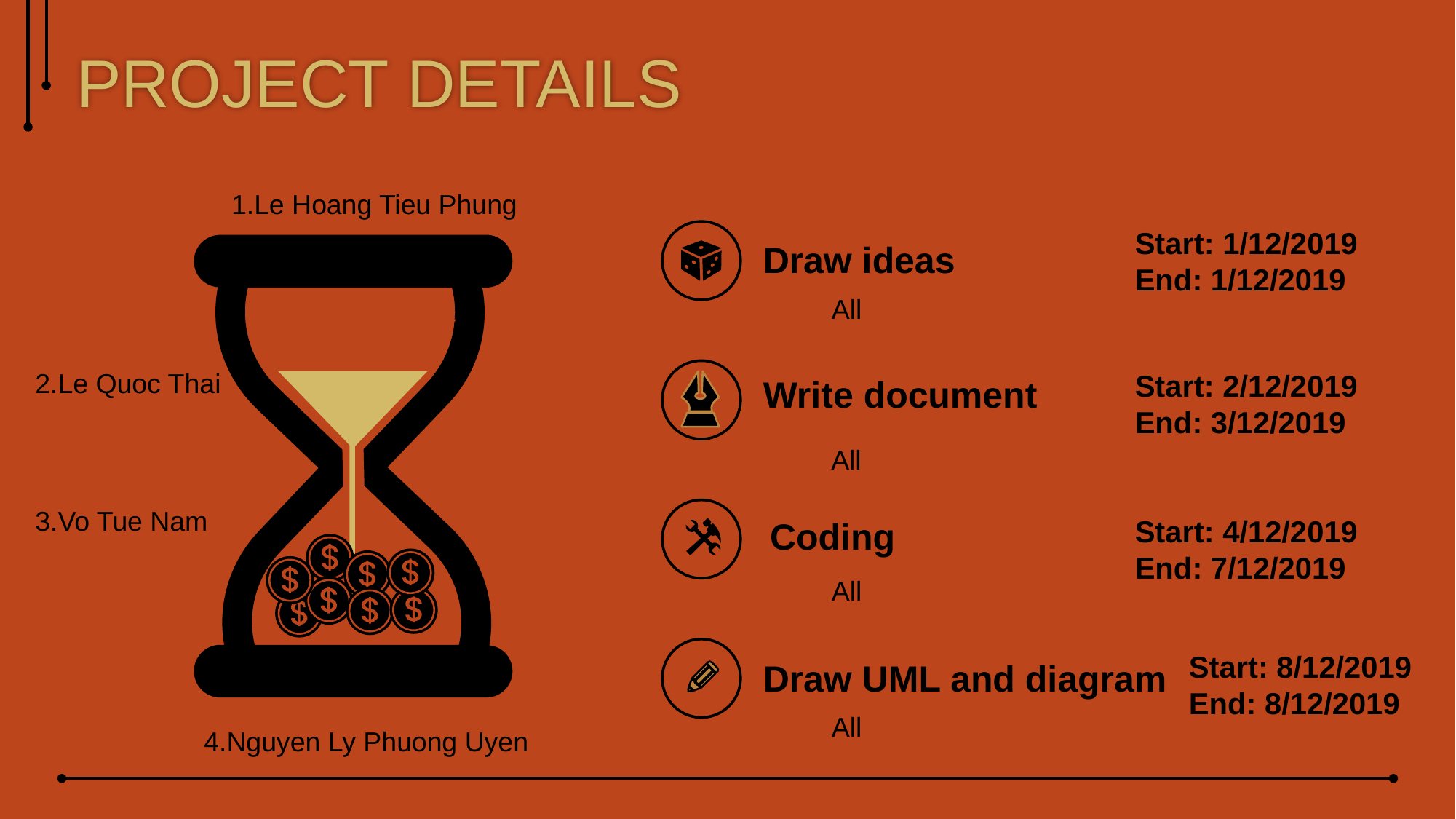

PROJECT DETAILS
1.Le Hoang Tieu Phung

Start: 1/12/2019
End: 1/12/2019

Draw ideas

All
2.Le Quoc Thai

Start: 2/12/2019
End: 3/12/2019
Write document

All
3.Vo Tue Nam

Start: 4/12/2019
End: 7/12/2019
Coding

All

Start: 8/12/2019
End: 8/12/2019
Draw UML and diagram

All
4.Nguyen Ly Phuong Uyen